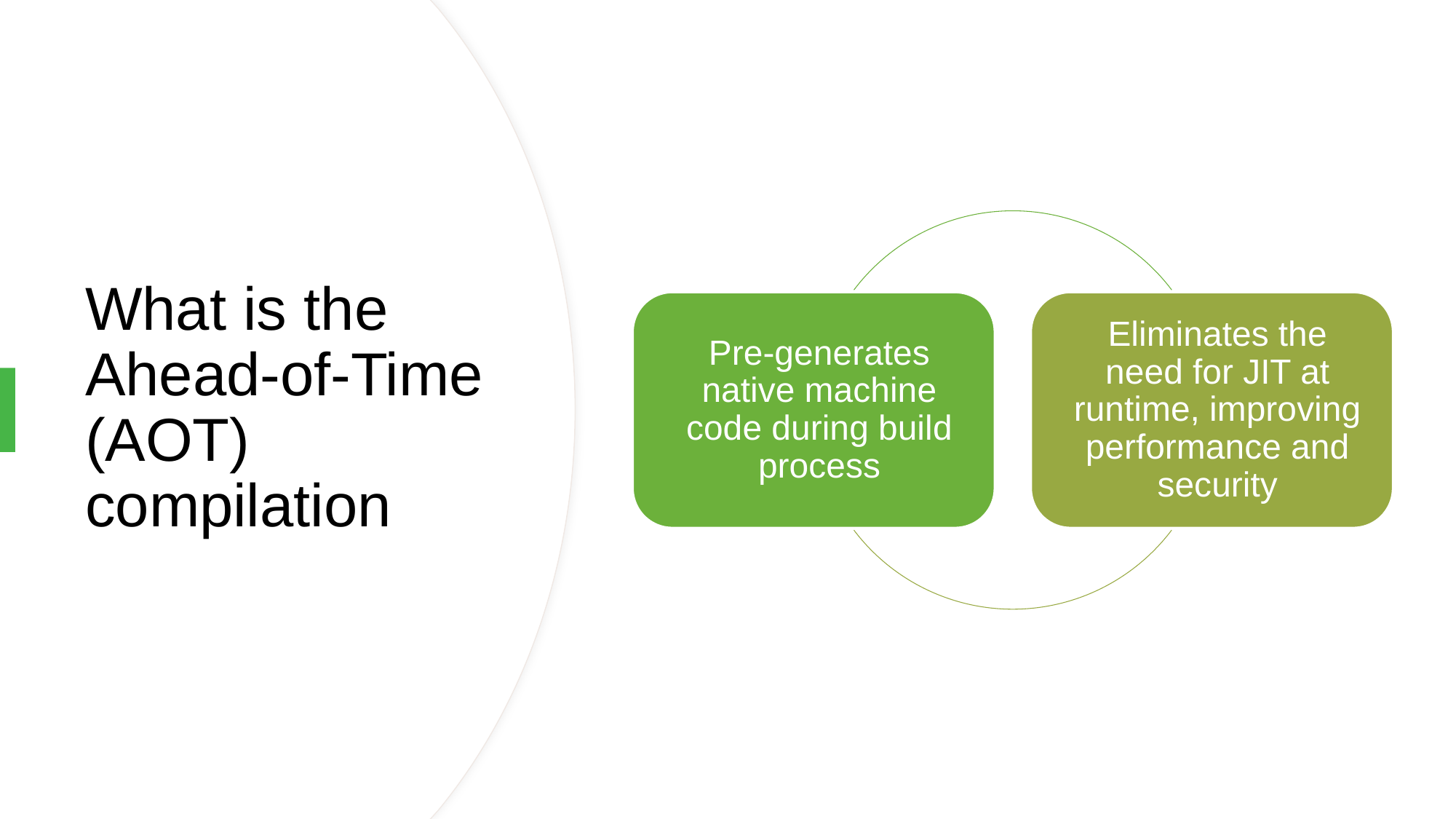

Pre-generates native machine code during build process
Eliminates the need for JIT at runtime, improving performance and security
# What is the Ahead-of-Time (AOT) compilation